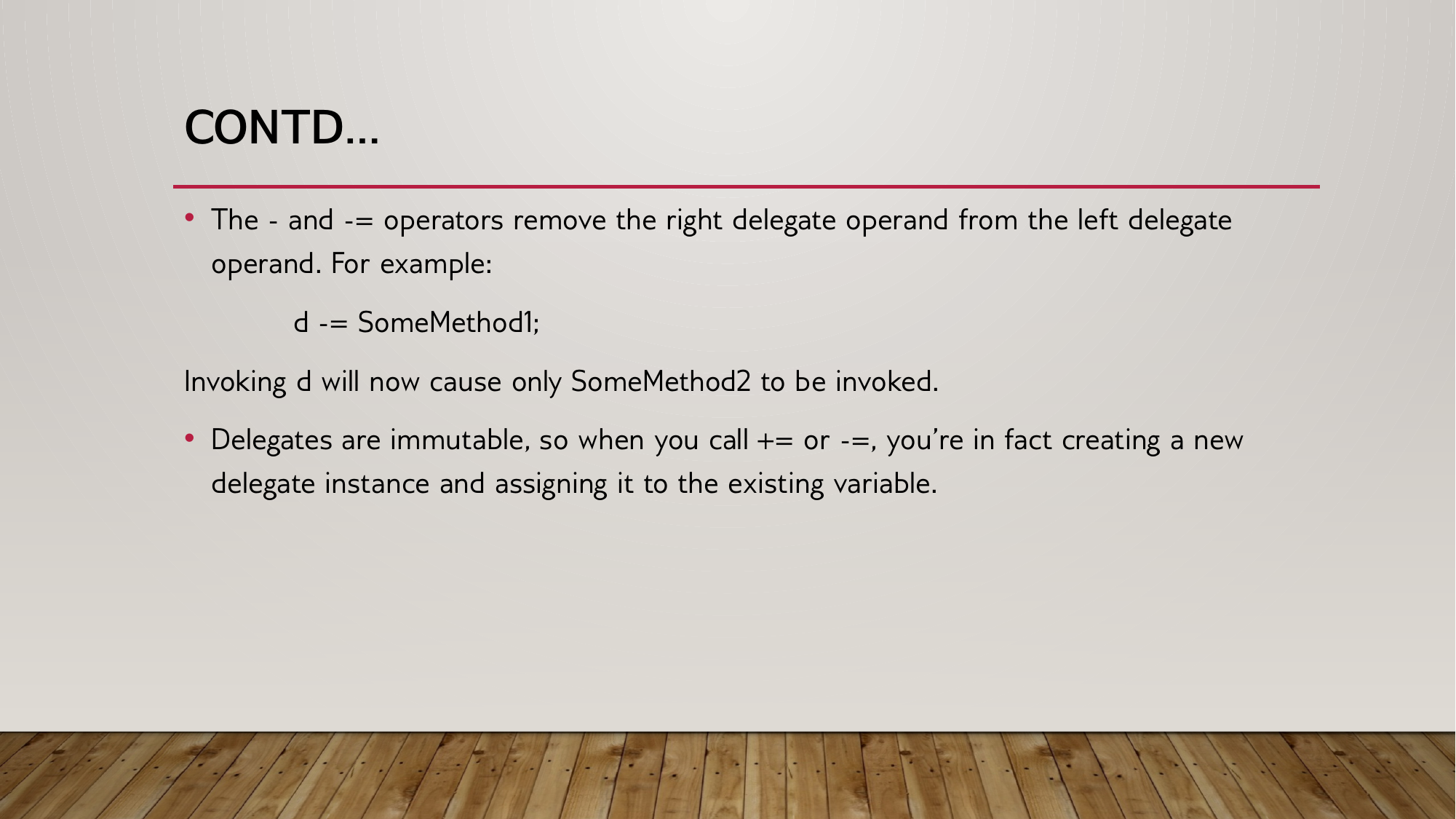

# Contd…
The - and -= operators remove the right delegate operand from the left delegate operand. For example:
	d -= SomeMethod1;
Invoking d will now cause only SomeMethod2 to be invoked.
Delegates are immutable, so when you call += or -=, you’re in fact creating a new delegate instance and assigning it to the existing variable.